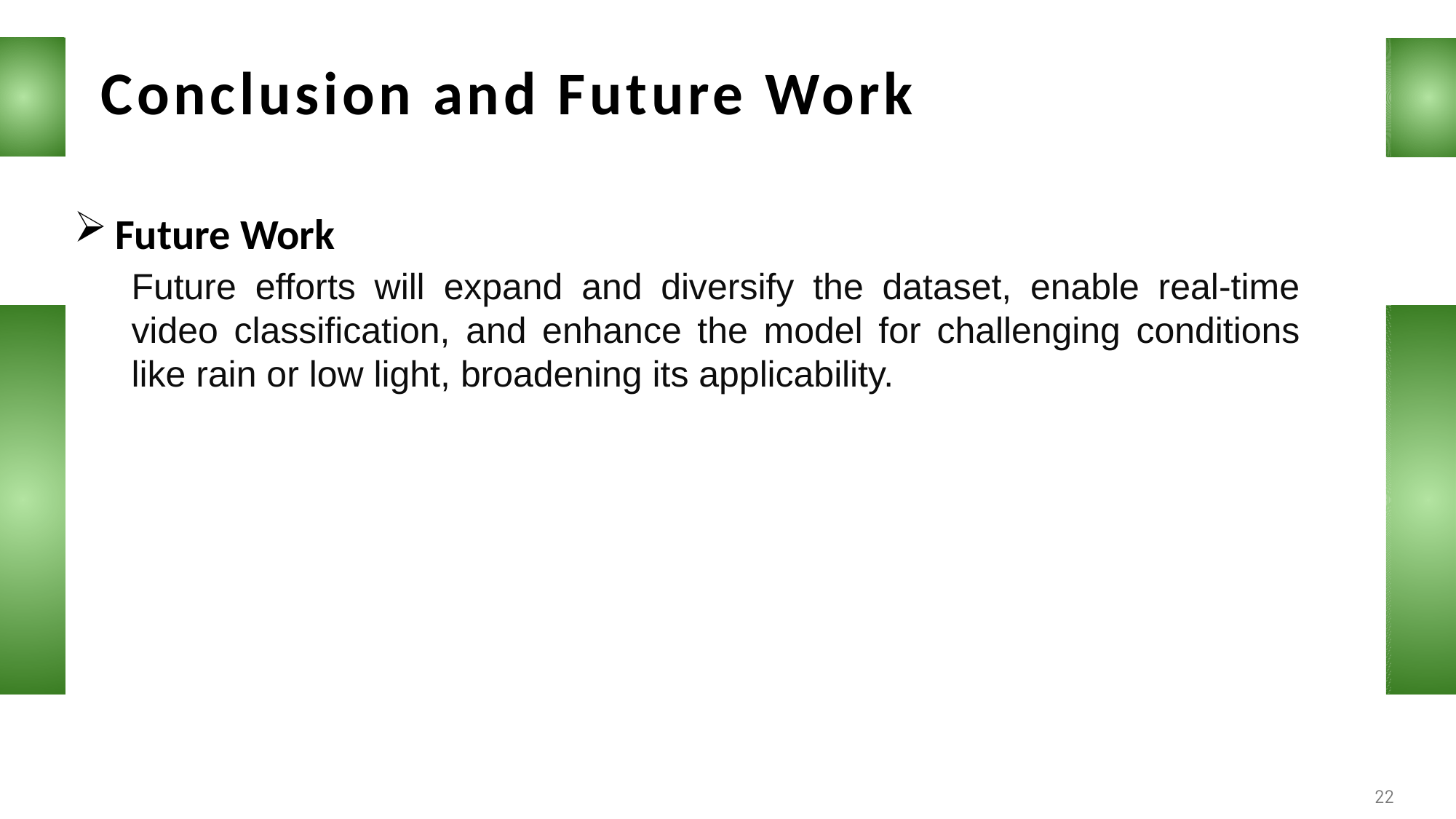

Conclusion and Future Work
Future Work
Future efforts will expand and diversify the dataset, enable real-time video classification, and enhance the model for challenging conditions like rain or low light, broadening its applicability.
22